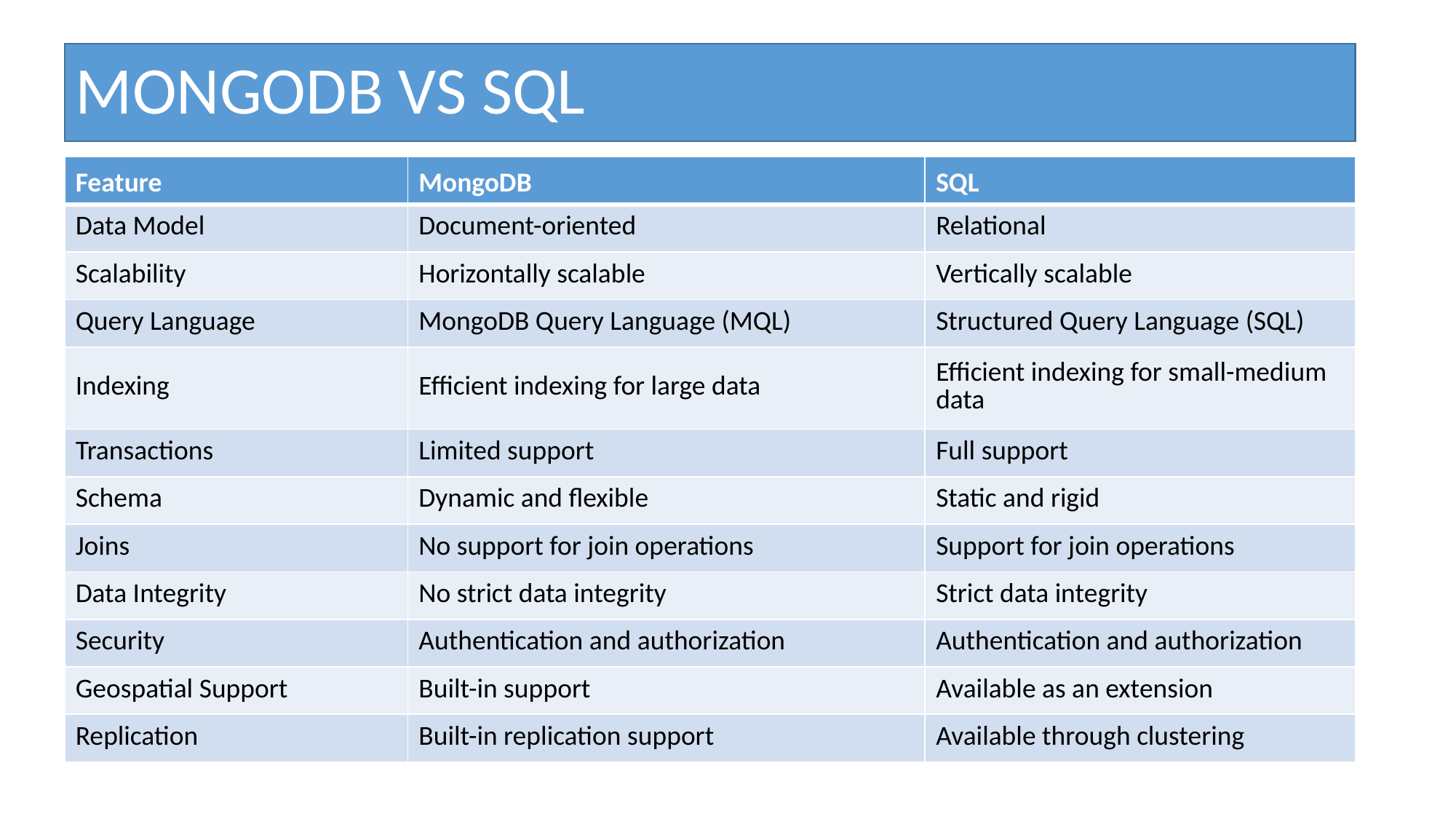

# MONGODB VS SQL
| Feature | MongoDB | SQL |
| --- | --- | --- |
| Data Model | Document-oriented | Relational |
| Scalability | Horizontally scalable | Vertically scalable |
| Query Language | MongoDB Query Language (MQL) | Structured Query Language (SQL) |
| Indexing | Efficient indexing for large data | Efficient indexing for small-medium data |
| Transactions | Limited support | Full support |
| Schema | Dynamic and flexible | Static and rigid |
| Joins | No support for join operations | Support for join operations |
| Data Integrity | No strict data integrity | Strict data integrity |
| Security | Authentication and authorization | Authentication and authorization |
| Geospatial Support | Built-in support | Available as an extension |
| Replication | Built-in replication support | Available through clustering |